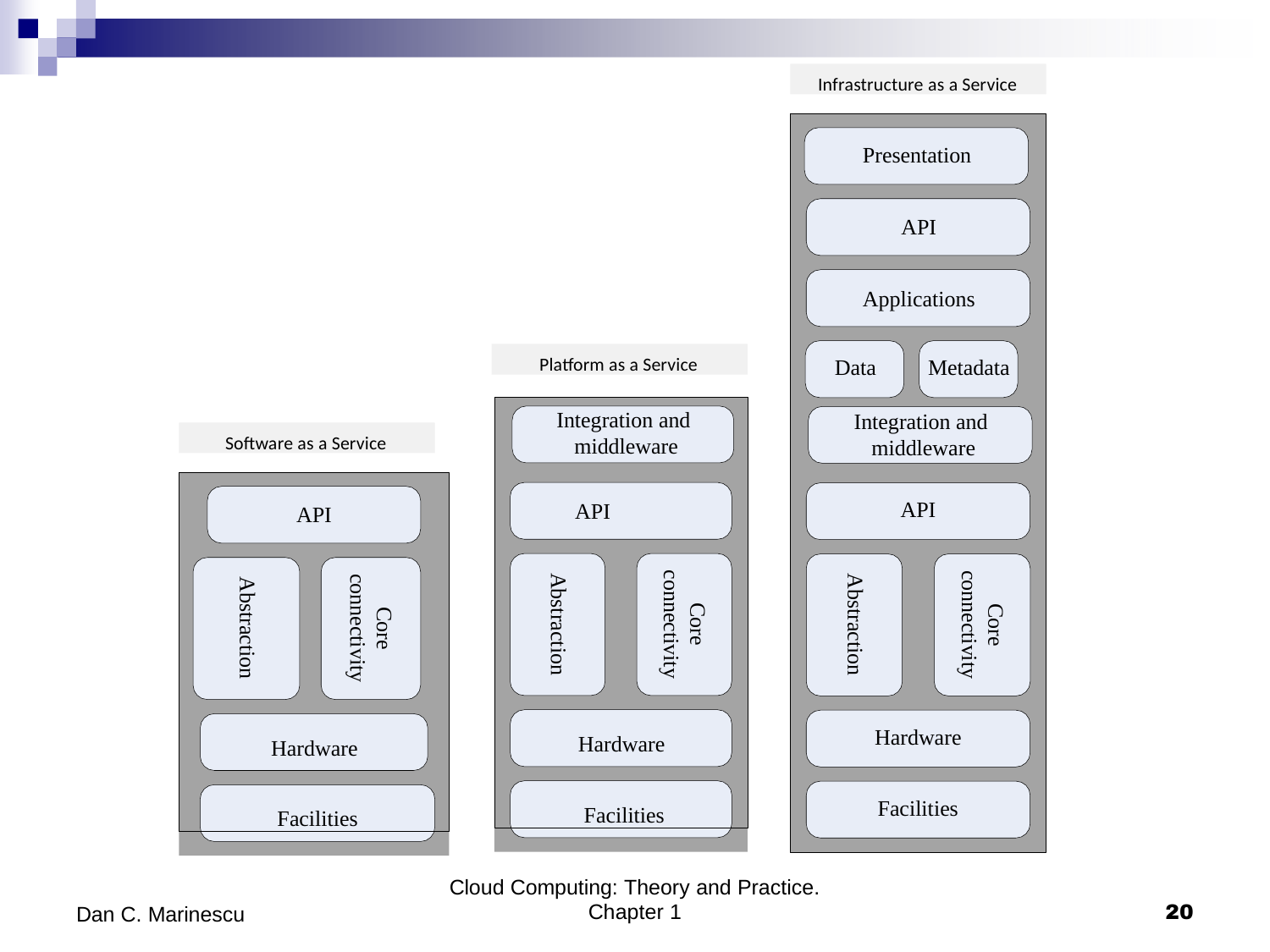

Infrastructure as a Service

Presentation

API

Applications

Platform as a Service
Data	Metadata

Integration and  middleware

Integration and  middleware

API

Hardware  Facilities

Software as a Service

API

Hardware  Facilities

API

Core  connectivity
Core  connectivity
Abstraction
Abstraction
Core  connectivity
Abstraction

Hardware
Facilities
Cloud Computing: Theory and Practice.
Chapter 1
20
Dan C. Marinescu